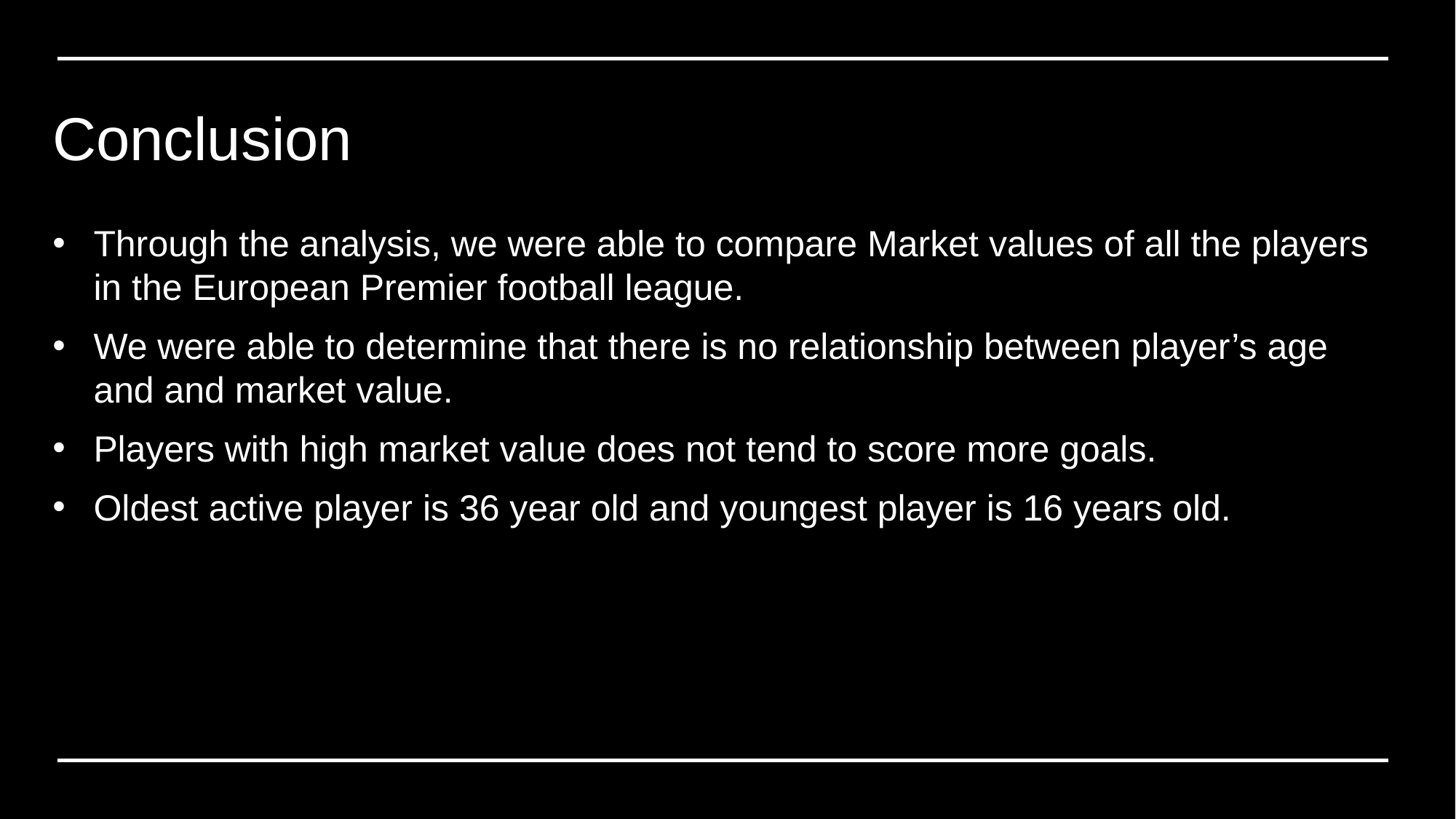

# Conclusion
Through the analysis, we were able to compare Market values of all the players in the European Premier football league.
We were able to determine that there is no relationship between player’s age and and market value.
Players with high market value does not tend to score more goals.
Oldest active player is 36 year old and youngest player is 16 years old.